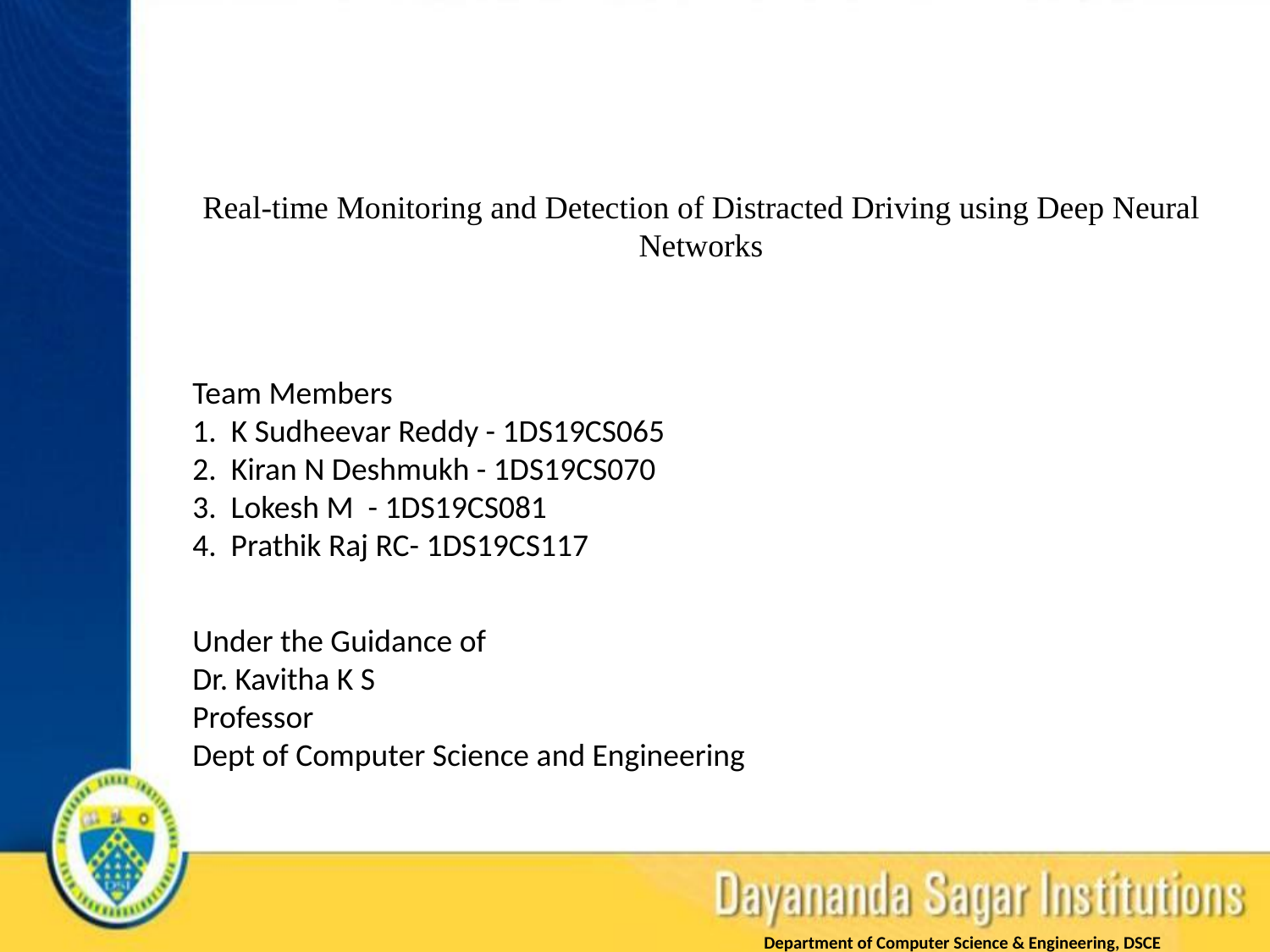

# Real-time Monitoring and Detection of Distracted Driving using Deep Neural Networks
Team Members
1.  K Sudheevar Reddy - 1DS19CS065
2.  Kiran N Deshmukh - 1DS19CS070
3.  Lokesh M  - 1DS19CS081
4.  Prathik Raj RC- 1DS19CS117
Under the Guidance of
Dr. Kavitha K S
Professor
Dept of Computer Science and Engineering
Department of Computer Science & Engineering, DSCE